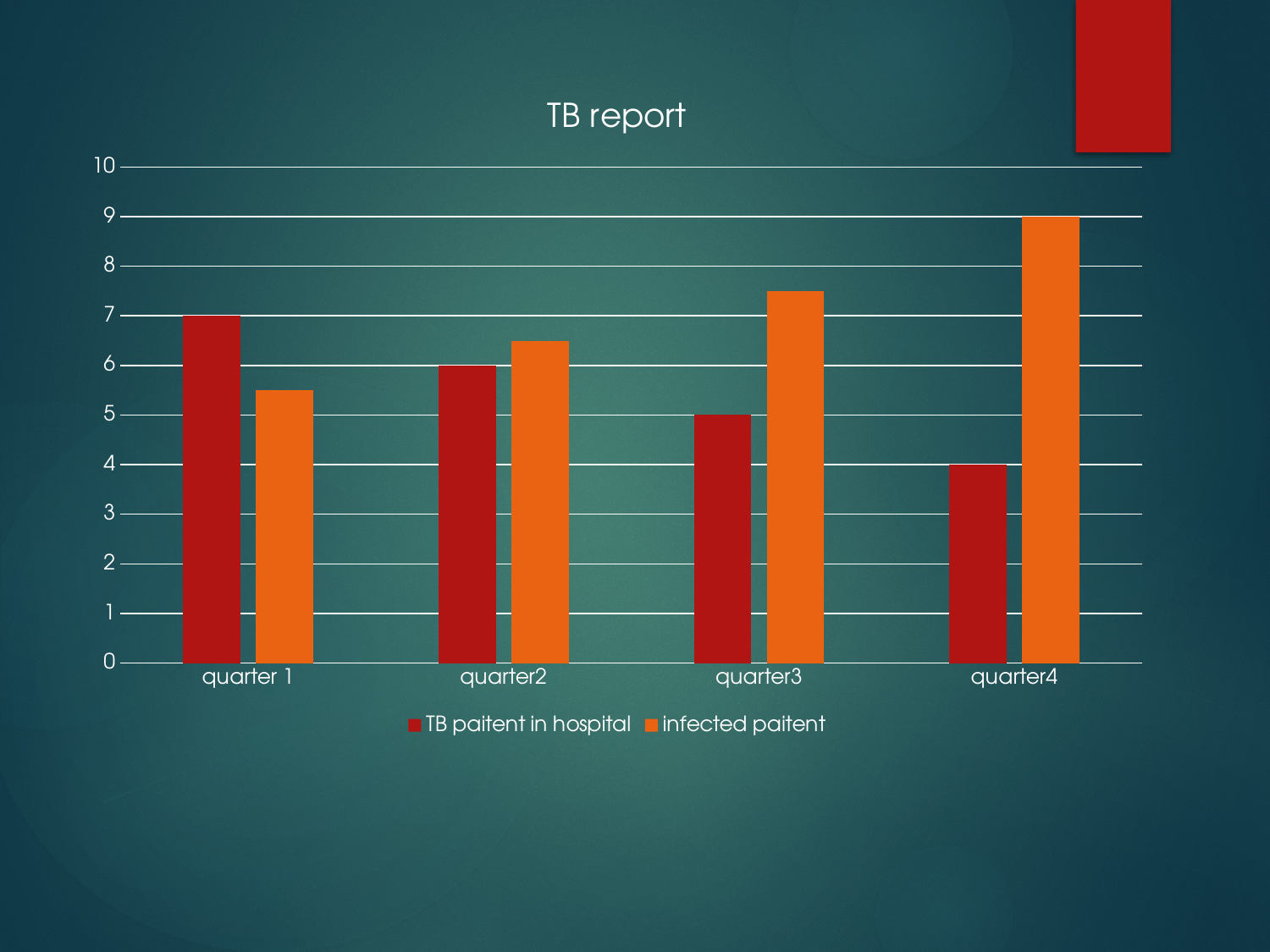

### Chart: TB report

| Category | TB paitent in hospital | infected paitent |
|---|---|---|
| quarter 1 | 7.0 | 5.5 |
| quarter2 | 6.0 | 6.5 |
| quarter3 | 5.0 | 7.5 |
| quarter4 | 4.0 | 9.0 |
#